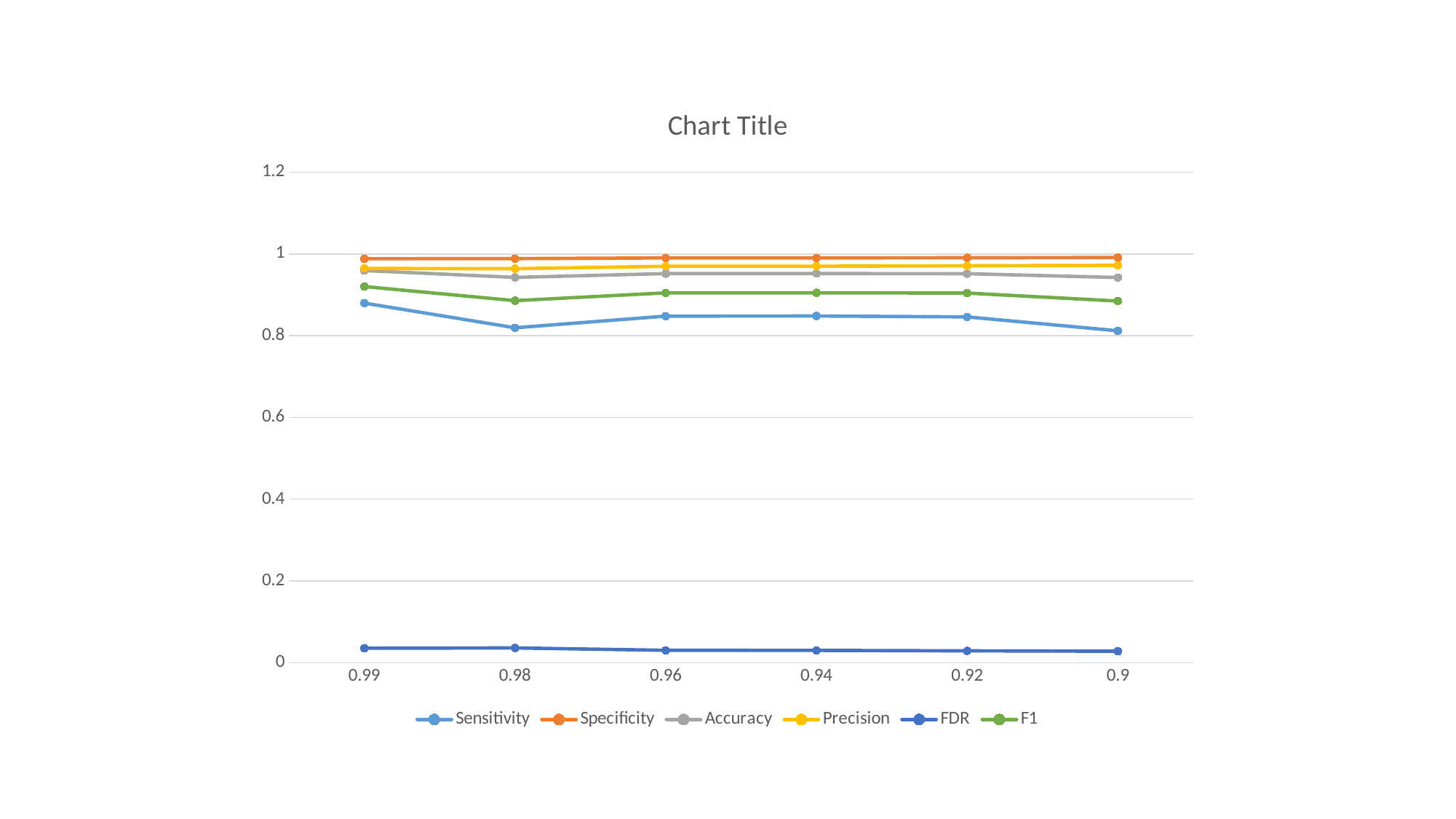

### Chart:

| Category | Sensitivity | Specificity | Accuracy | Precision | FDR | F1 |
|---|---|---|---|---|---|---|
| 0.99 | 0.8798 | 0.9883 | 0.9594 | 0.9646 | 0.0354 | 0.9203 |
| 0.98 | 0.8194 | 0.9886 | 0.9427 | 0.964 | 0.036 | 0.8858 |
| 0.96 | 0.8479 | 0.9903 | 0.9519 | 0.9698 | 0.0302 | 0.9048 |
| 0.94 | 0.8482 | 0.9903 | 0.952 | 0.97 | 0.03 | 0.905 |
| 0.92 | 0.846 | 0.9907 | 0.9517 | 0.9711 | 0.0289 | 0.9043 |
| 0.9 | 0.812 | 0.9913 | 0.9424 | 0.9721 | 0.0279 | 0.8848 |